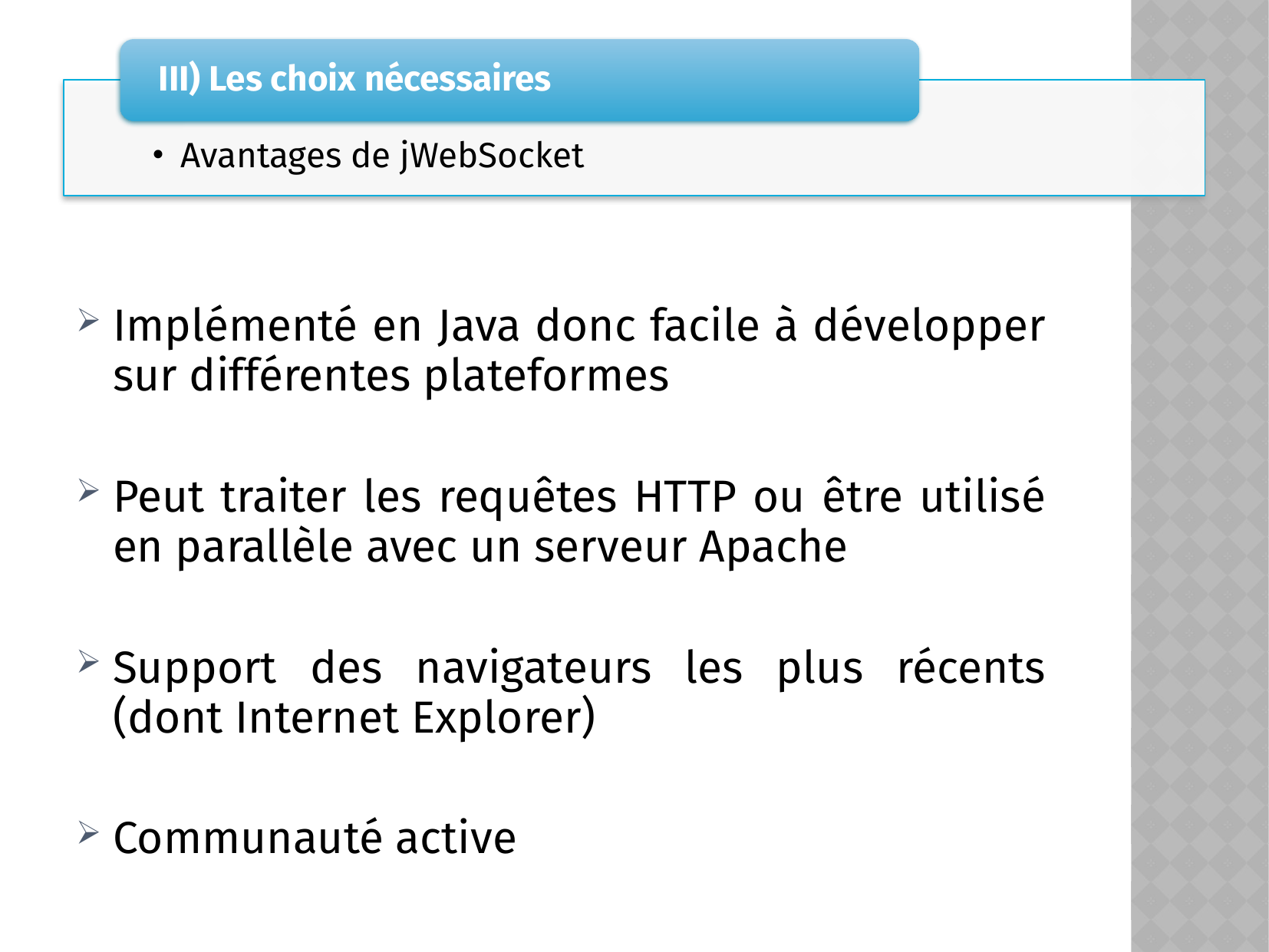

Avantages de jWebSocket
III) Les choix nécessaires
Implémenté en Java donc facile à développer sur différentes plateformes

Peut traiter les requêtes HTTP ou être utilisé en parallèle avec un serveur Apache

Support des navigateurs les plus récents (dont Internet Explorer)

Communauté active